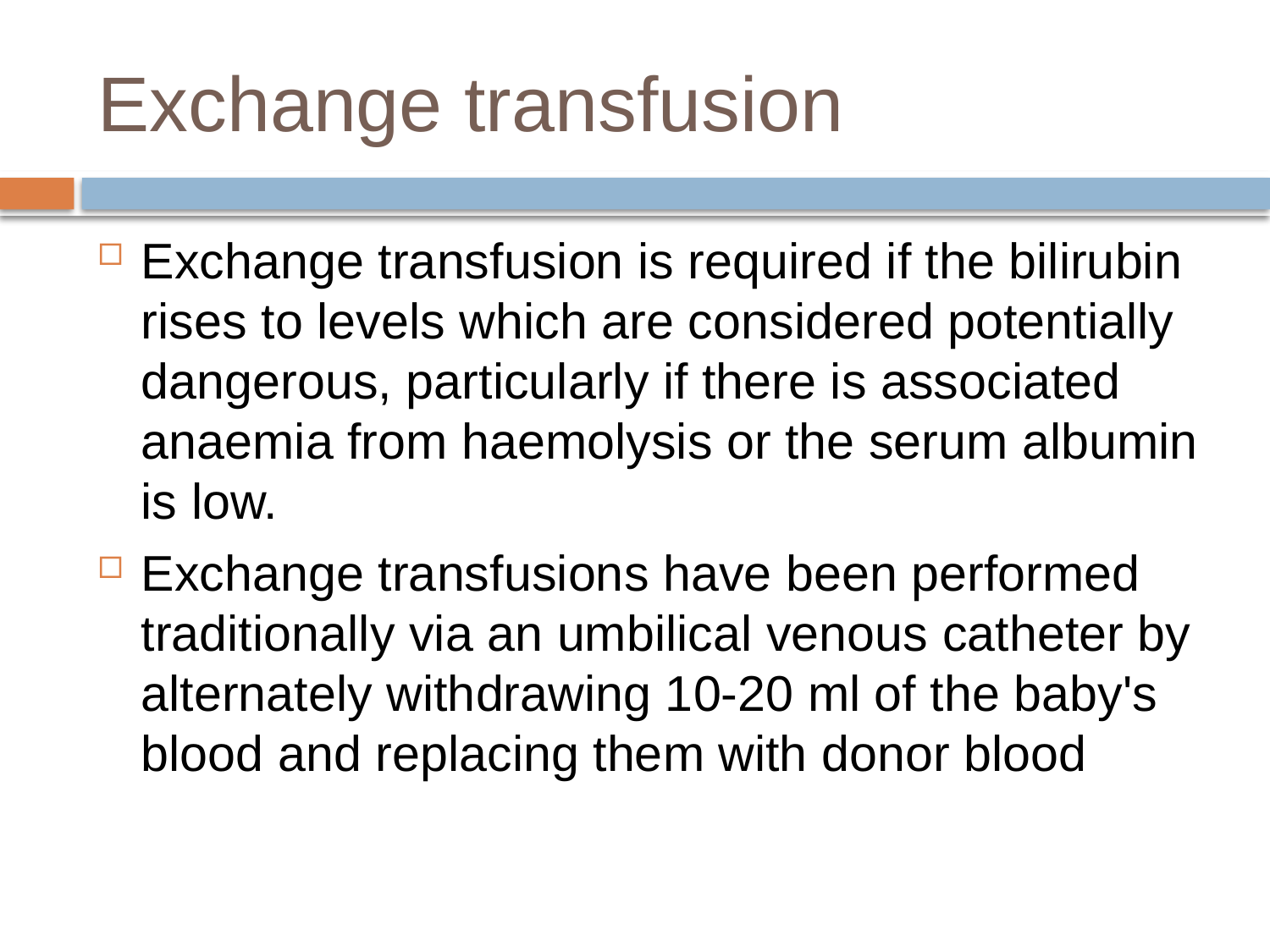

# Exchange transfusion
Exchange transfusion is required if the bilirubin rises to levels which are considered potentially dangerous, particularly if there is associated anaemia from haemolysis or the serum albumin is low.
Exchange transfusions have been performed traditionally via an umbilical venous catheter by alternately withdrawing 10-20 ml of the baby's blood and replacing them with donor blood